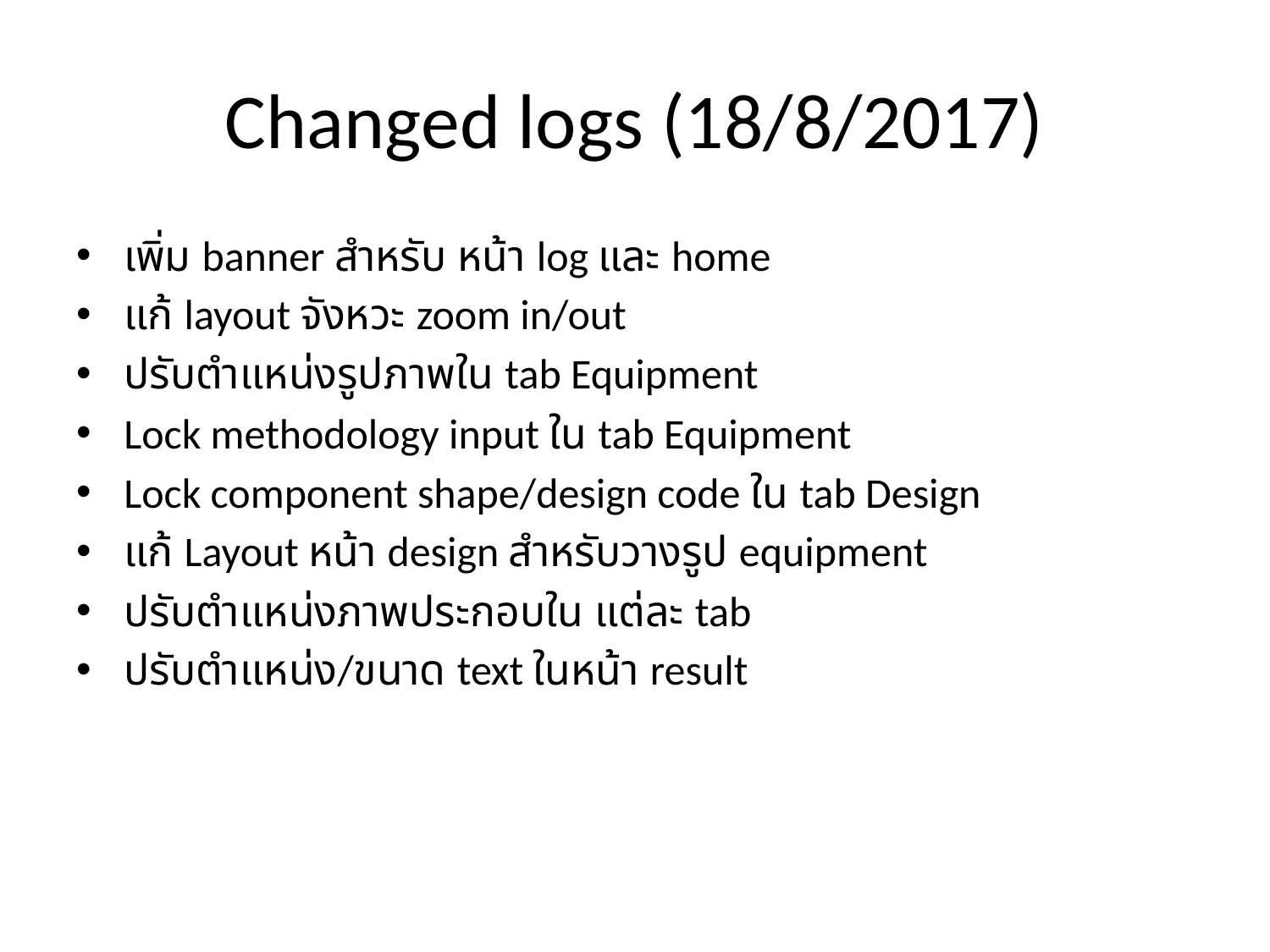

# Changed logs (18/8/2017)
เพิ่ม banner สำหรับ หน้า log และ home
แก้ layout จังหวะ zoom in/out
ปรับตำแหน่งรูปภาพใน tab Equipment
Lock methodology input ใน tab Equipment
Lock component shape/design code ใน tab Design
แก้ Layout หน้า design สำหรับวางรูป equipment
ปรับตำแหน่งภาพประกอบใน แต่ละ tab
ปรับตำแหน่ง/ขนาด text ในหน้า result